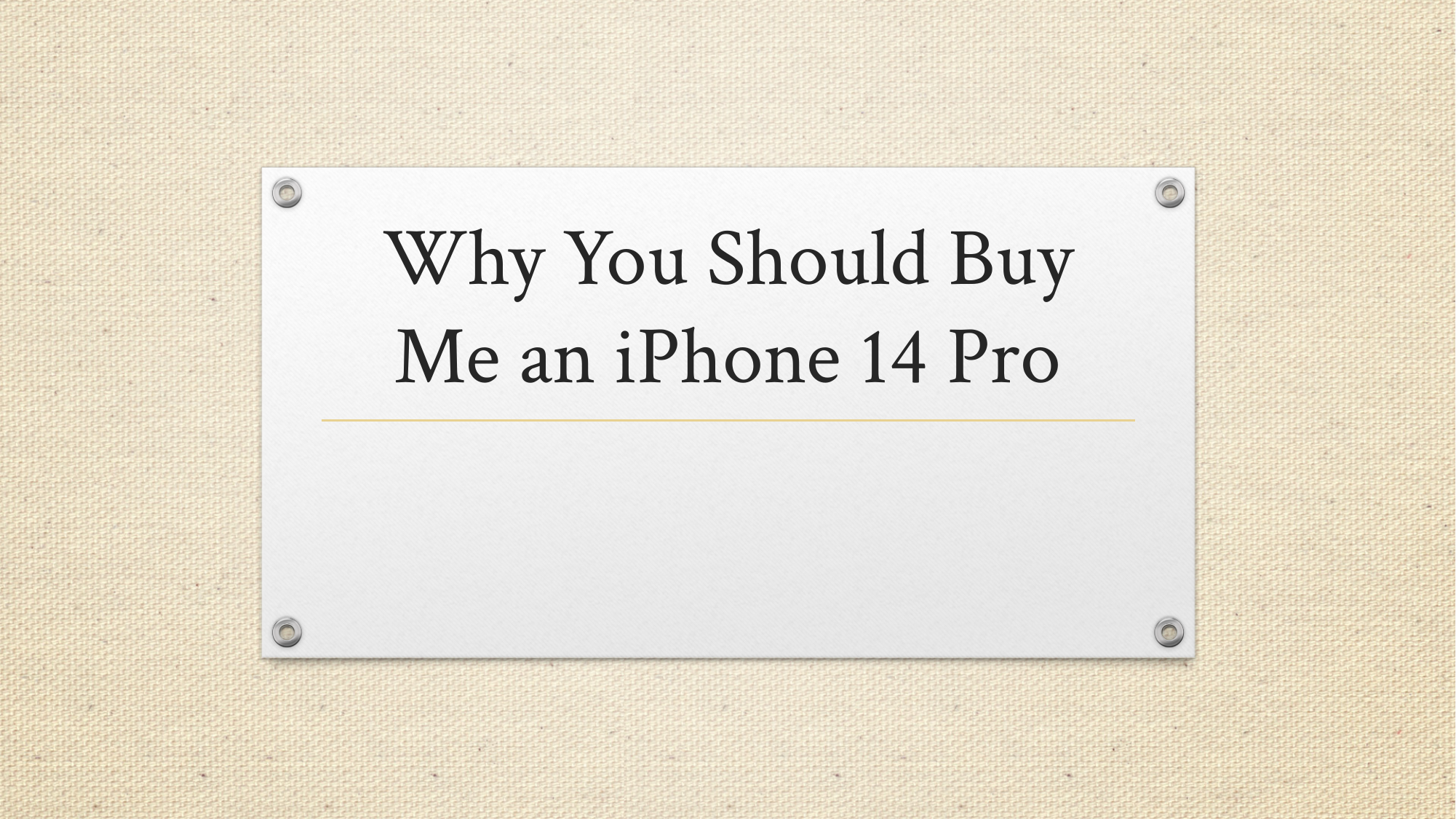

# Why You Should Buy Me an iPhone 14 Pro